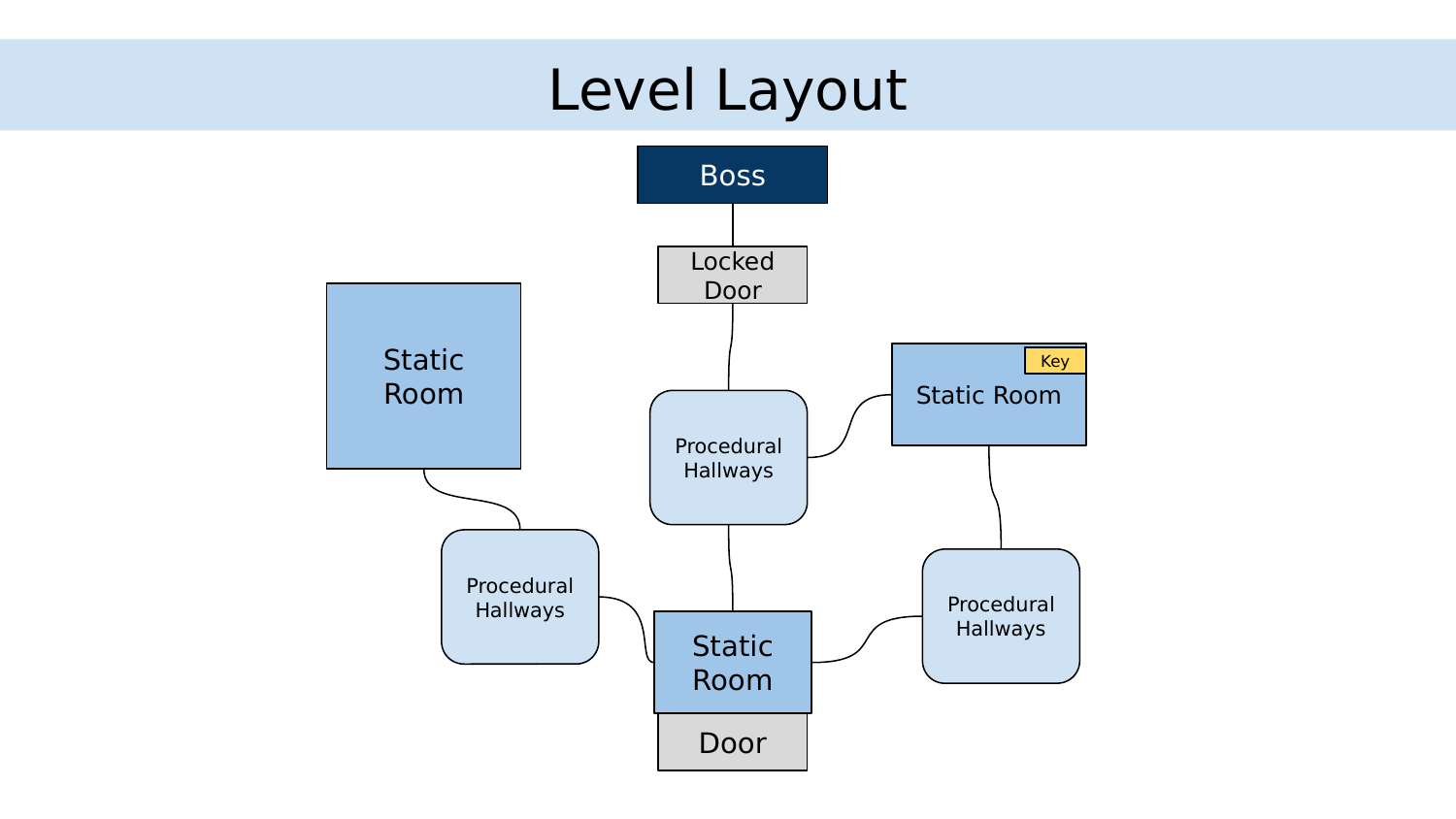

# Level Layout
Boss
Locked Door
Static Room
Static Room
Key
Procedural Hallways
Procedural Hallways
Procedural Hallways
Static Room
Door